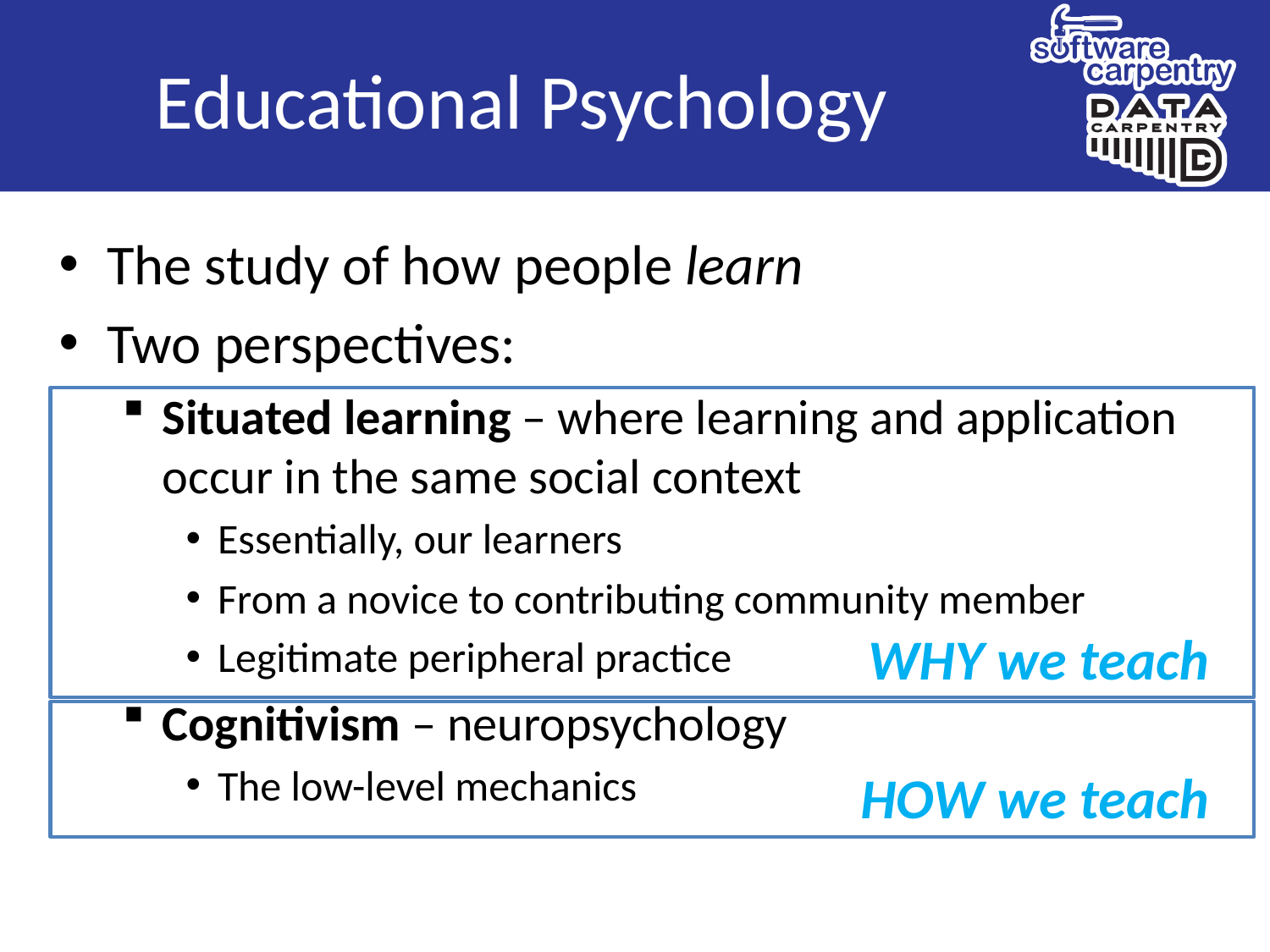

# Educational Psychology
The study of how people learn
Two perspectives:
Situated learning – where learning and application occur in the same social context
Essentially, our learners
From a novice to contributing community member
Legitimate peripheral practice
Cognitivism – neuropsychology
The low-level mechanics
WHY we teach
HOW we teach